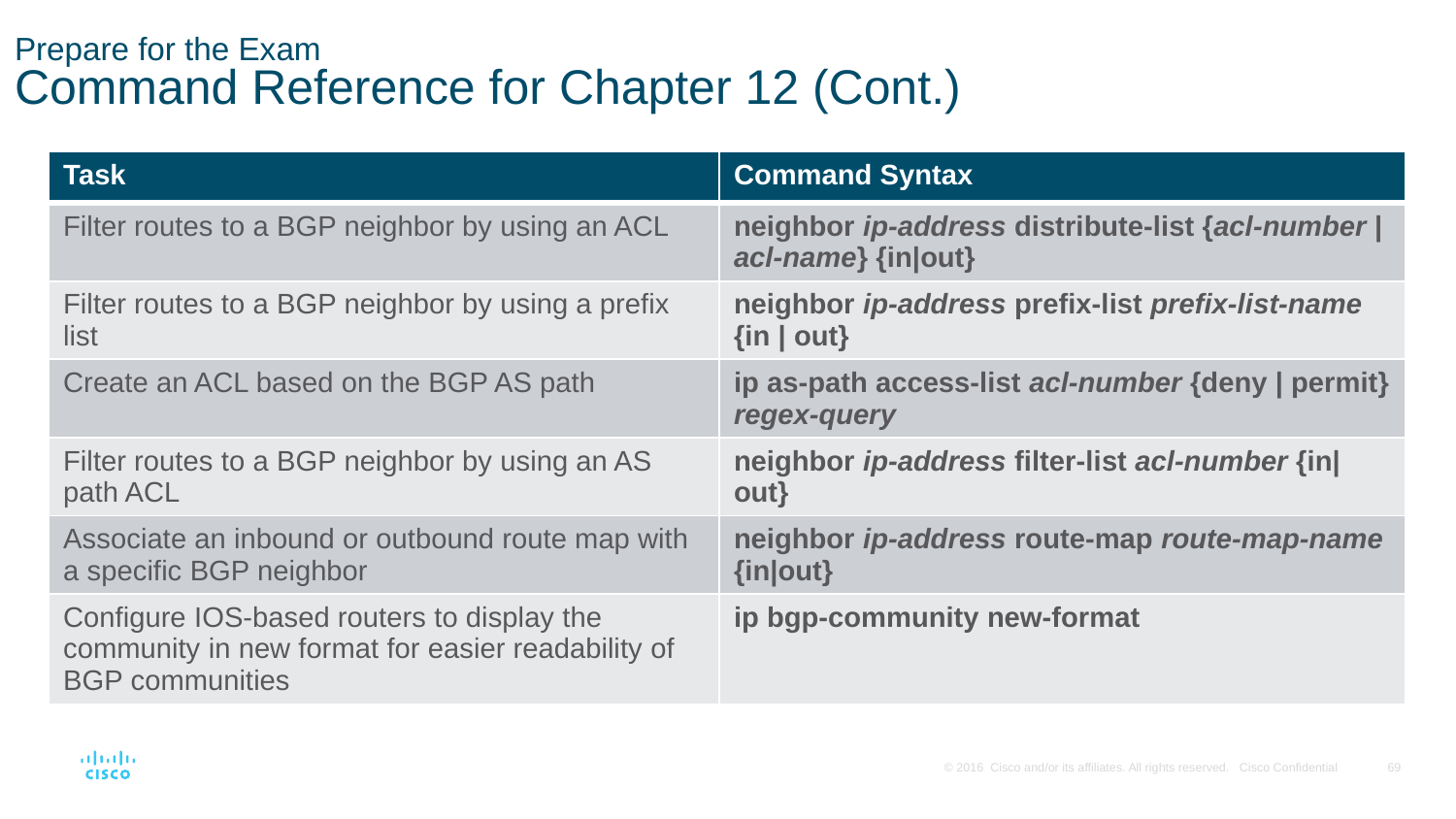

# Prepare for the Exam Command Reference for Chapter 12 (Cont.)
| Task | Command Syntax |
| --- | --- |
| Filter routes to a BGP neighbor by using an ACL | neighbor ip-address distribute-list {acl-number | acl-name} {in|out} |
| Filter routes to a BGP neighbor by using a prefix list | neighbor ip-address prefix-list prefix-list-name {in | out} |
| Create an ACL based on the BGP AS path | ip as-path access-list acl-number {deny | permit} regex-query |
| Filter routes to a BGP neighbor by using an AS path ACL | neighbor ip-address filter-list acl-number {in|out} |
| Associate an inbound or outbound route map with a specific BGP neighbor | neighbor ip-address route-map route-map-name {in|out} |
| Configure IOS-based routers to display the community in new format for easier readability of BGP communities | ip bgp-community new-format |